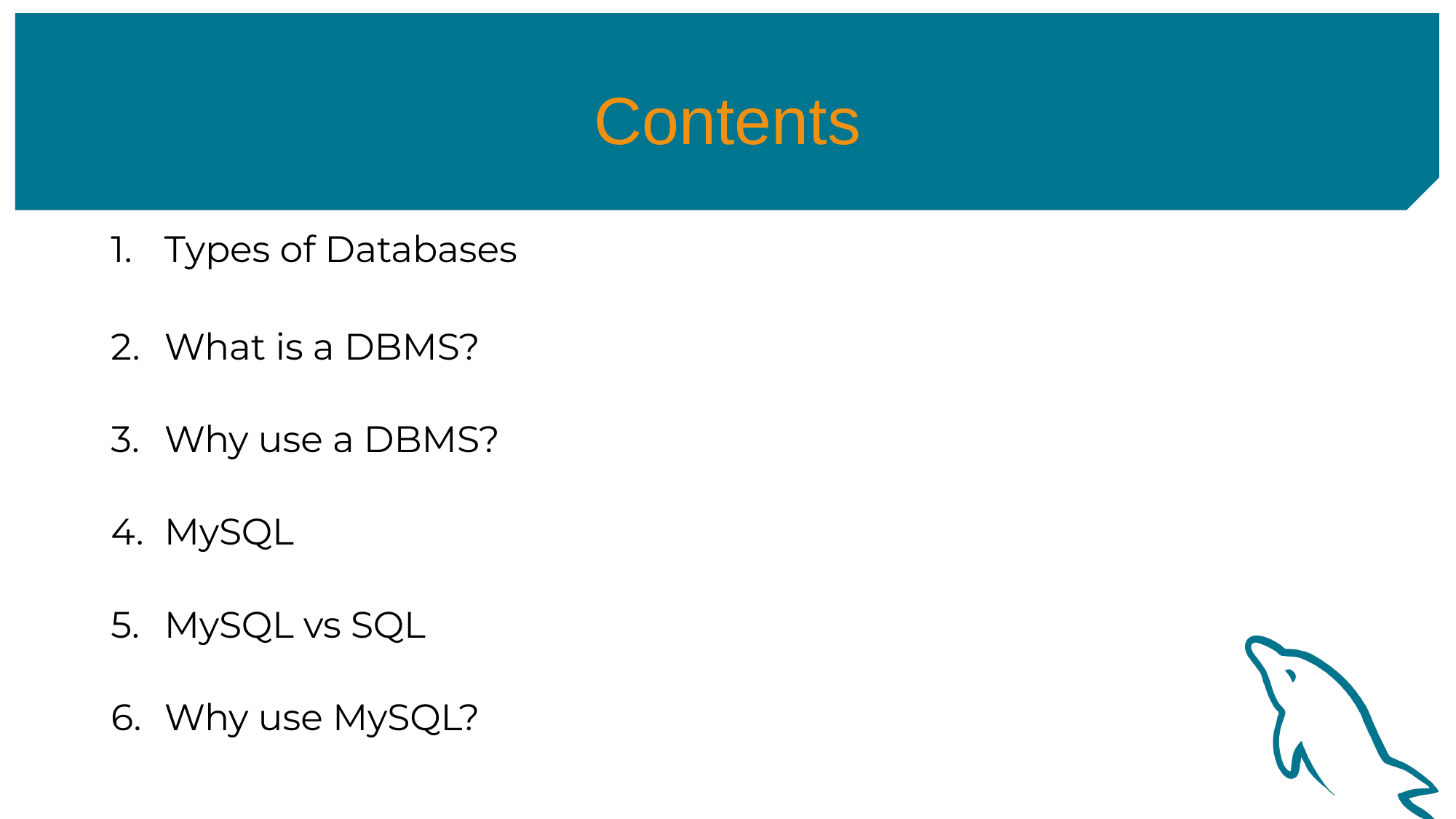

# Contents
Types of Databases
What is a DBMS?
Why use a DBMS?
MySQL
MySQL vs SQL
Why use MySQL?